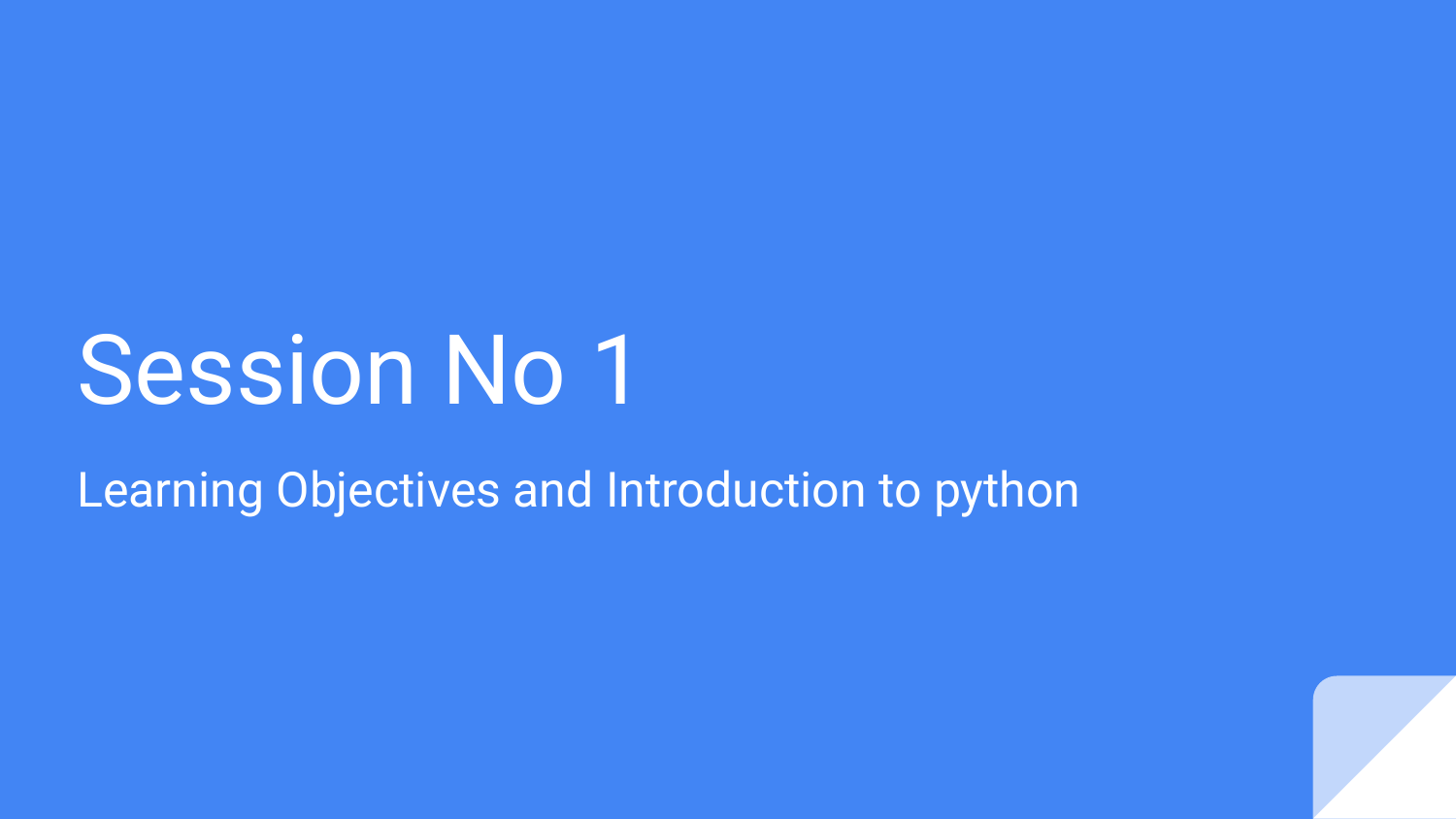

# Session No 1
Learning Objectives and Introduction to python